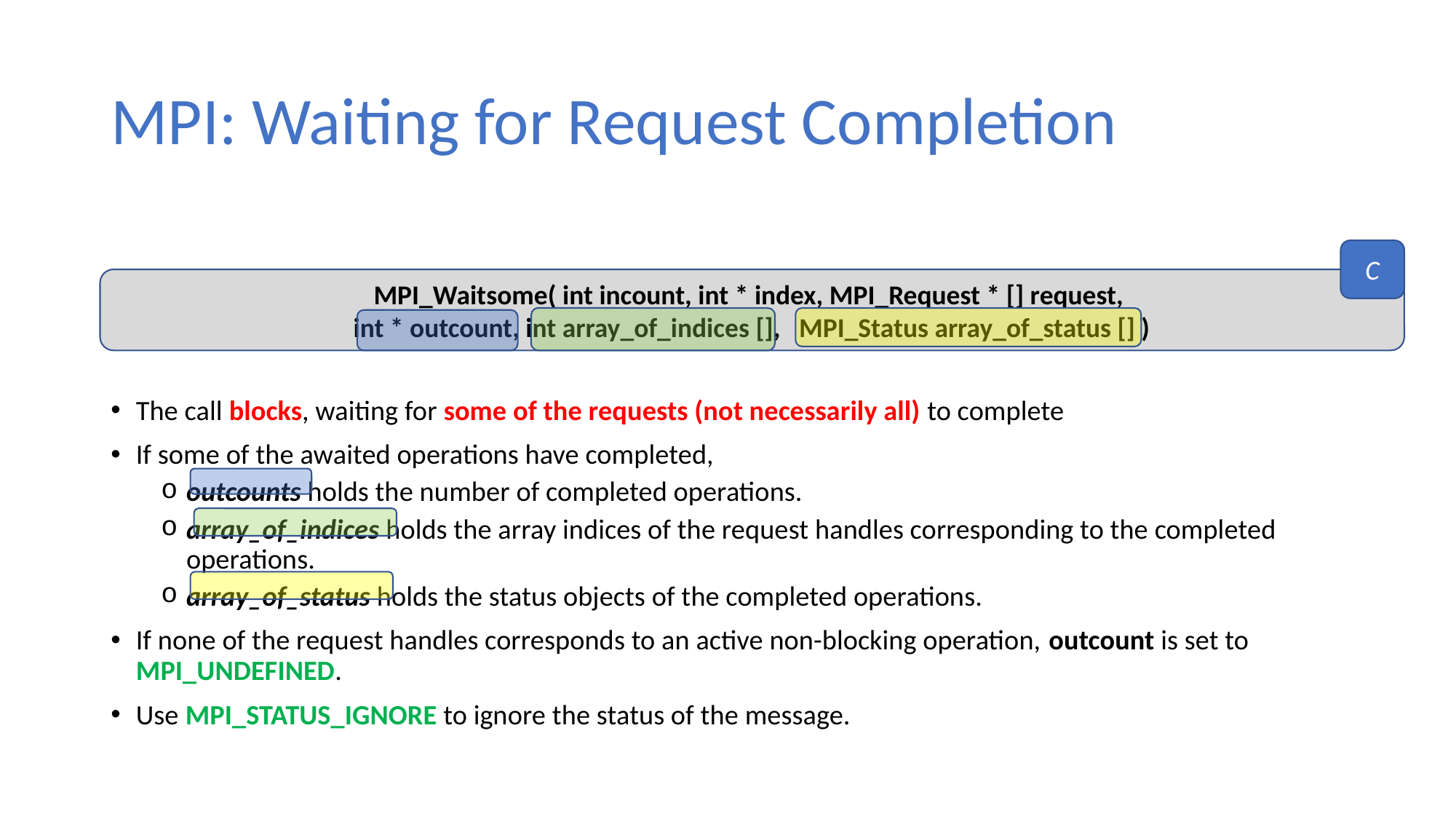

# MPI: Waiting for Request Completion

The call blocks, waiting for some of the requests (not necessarily all) to complete
If some of the awaited operations have completed,
outcounts holds the number of completed operations.
array_of_indices holds the array indices of the request handles corresponding to the completed operations.
array_of_status holds the status objects of the completed operations.
If none of the request handles corresponds to an active non-blocking operation, outcount is set to MPI_UNDEFINED.
Use MPI_STATUS_IGNORE to ignore the status of the message.

C
MPI_Waitsome( int incount, int * index, MPI_Request * [] request,
int * outcount, int array_of_indices [],   MPI_Status array_of_status [] )